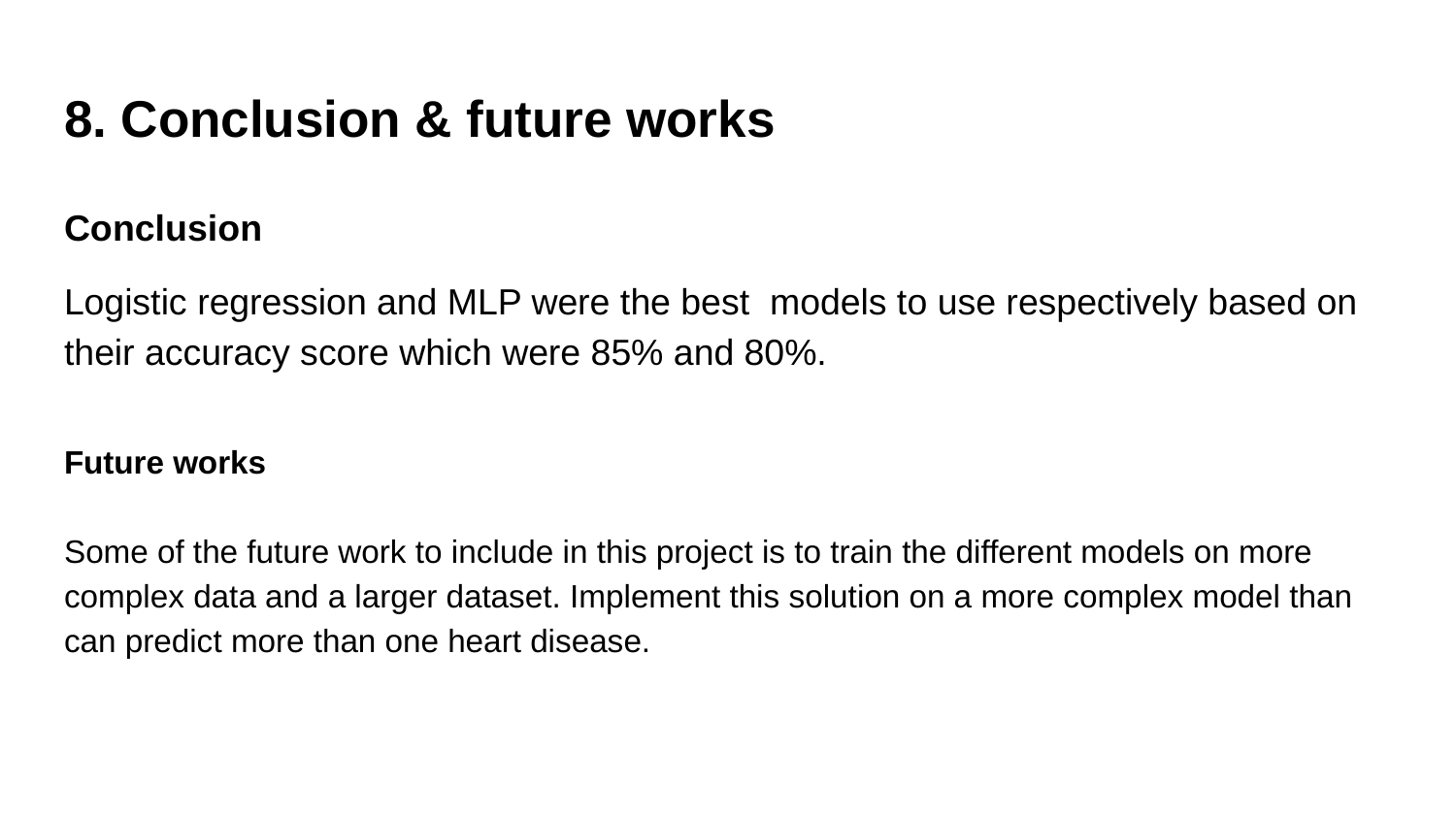

# 8. Conclusion & future works
Conclusion
Logistic regression and MLP were the best  models to use respectively based on their accuracy score which were 85% and 80%.

Future works

Some of the future work to include in this project is to train the different models on more complex data and a larger dataset. Implement this solution on a more complex model than can predict more than one heart disease.